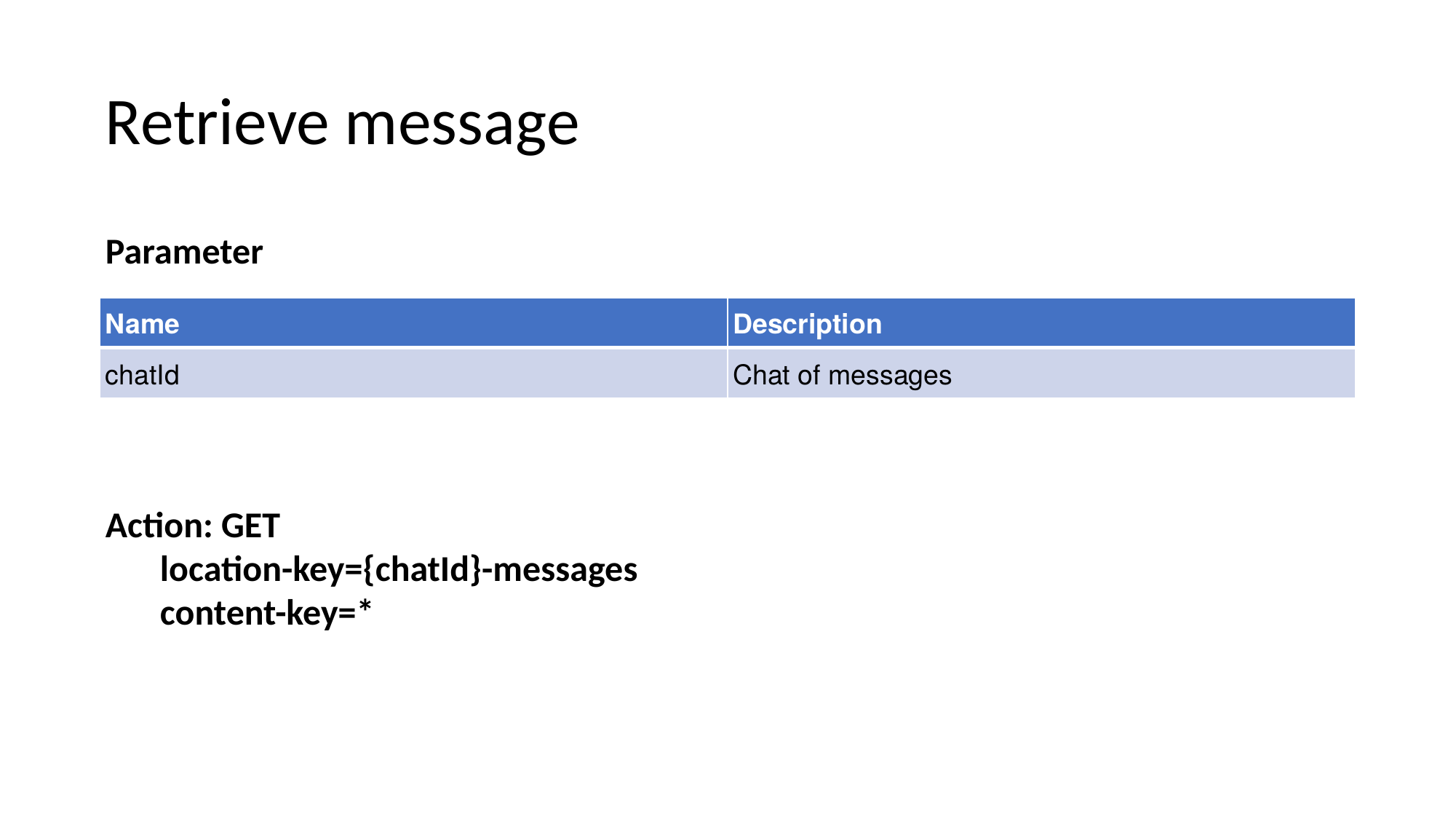

# Retrieve message
Parameter
| Name | Description |
| --- | --- |
| chatId | Chat of messages |
Action: GET
location-key={chatId}-messages
content-key=*